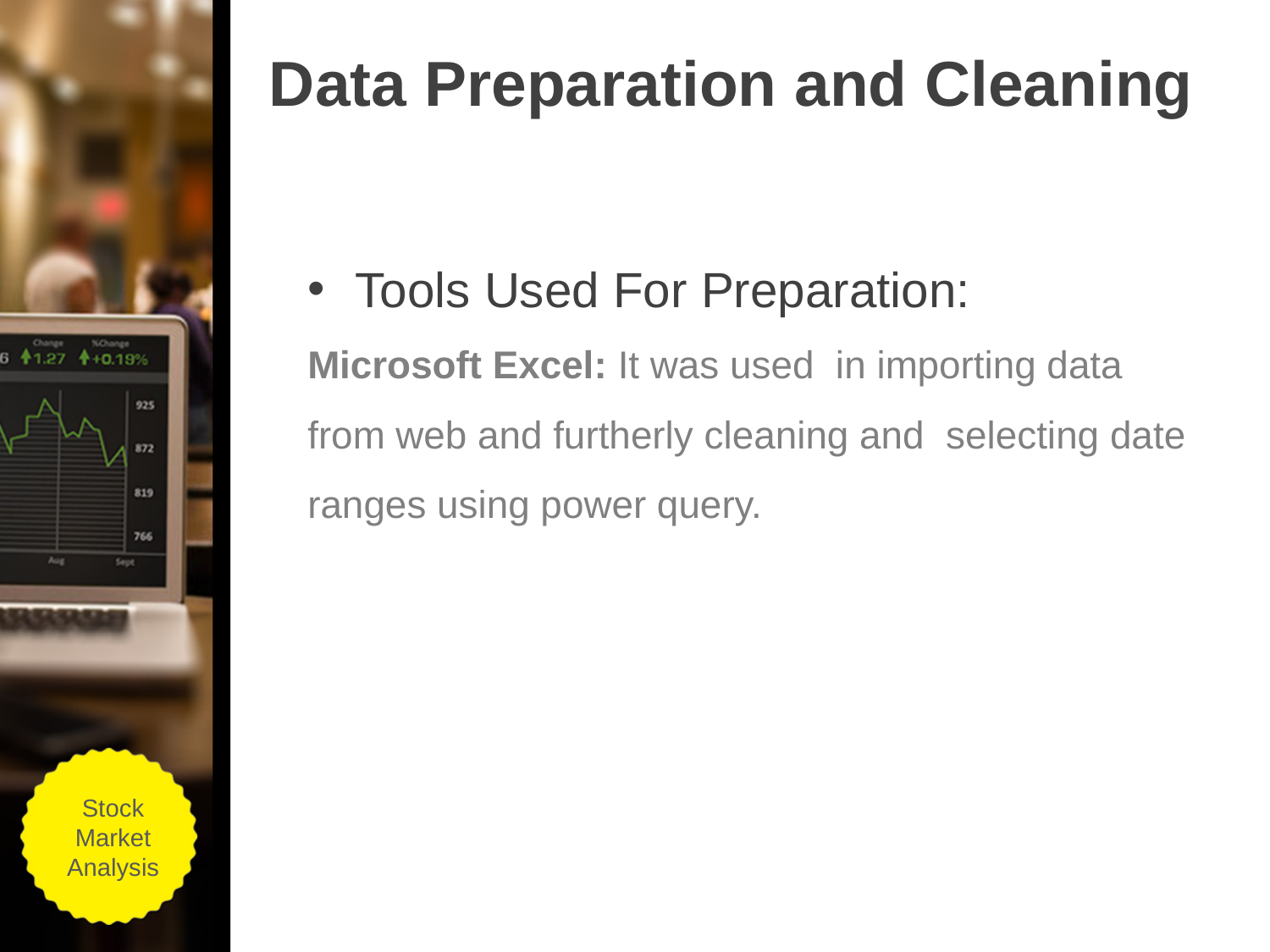

# Data Preparation and Cleaning
Tools Used For Preparation:
Microsoft Excel: It was used  in importing data
from web and furtherly cleaning and  selecting date ranges using power query.
Stock Market Analysis